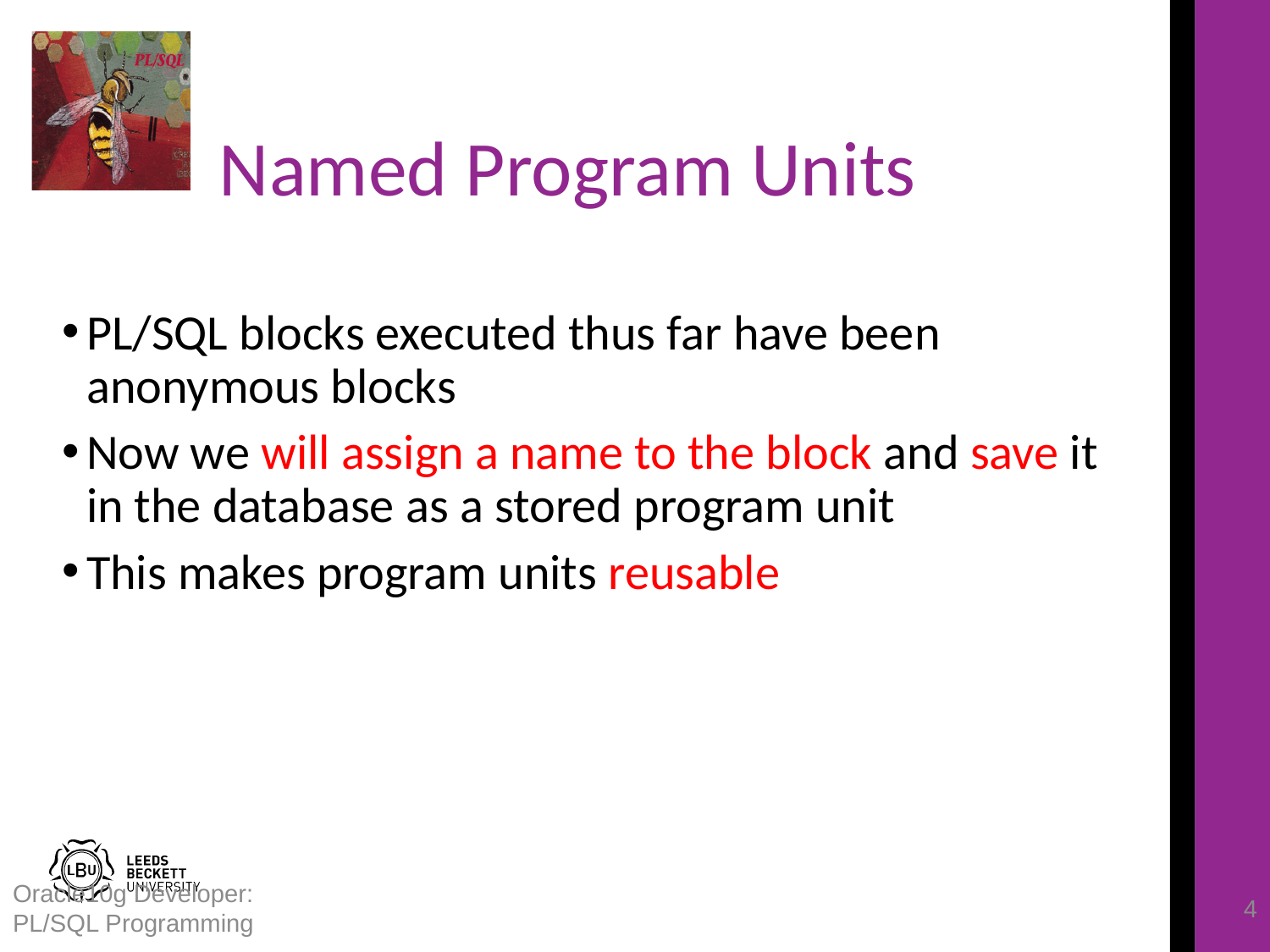

# Named Program Units
PL/SQL blocks executed thus far have been anonymous blocks
Now we will assign a name to the block and save it in the database as a stored program unit
This makes program units reusable
Oracle10g Developer: PL/SQL Programming
4